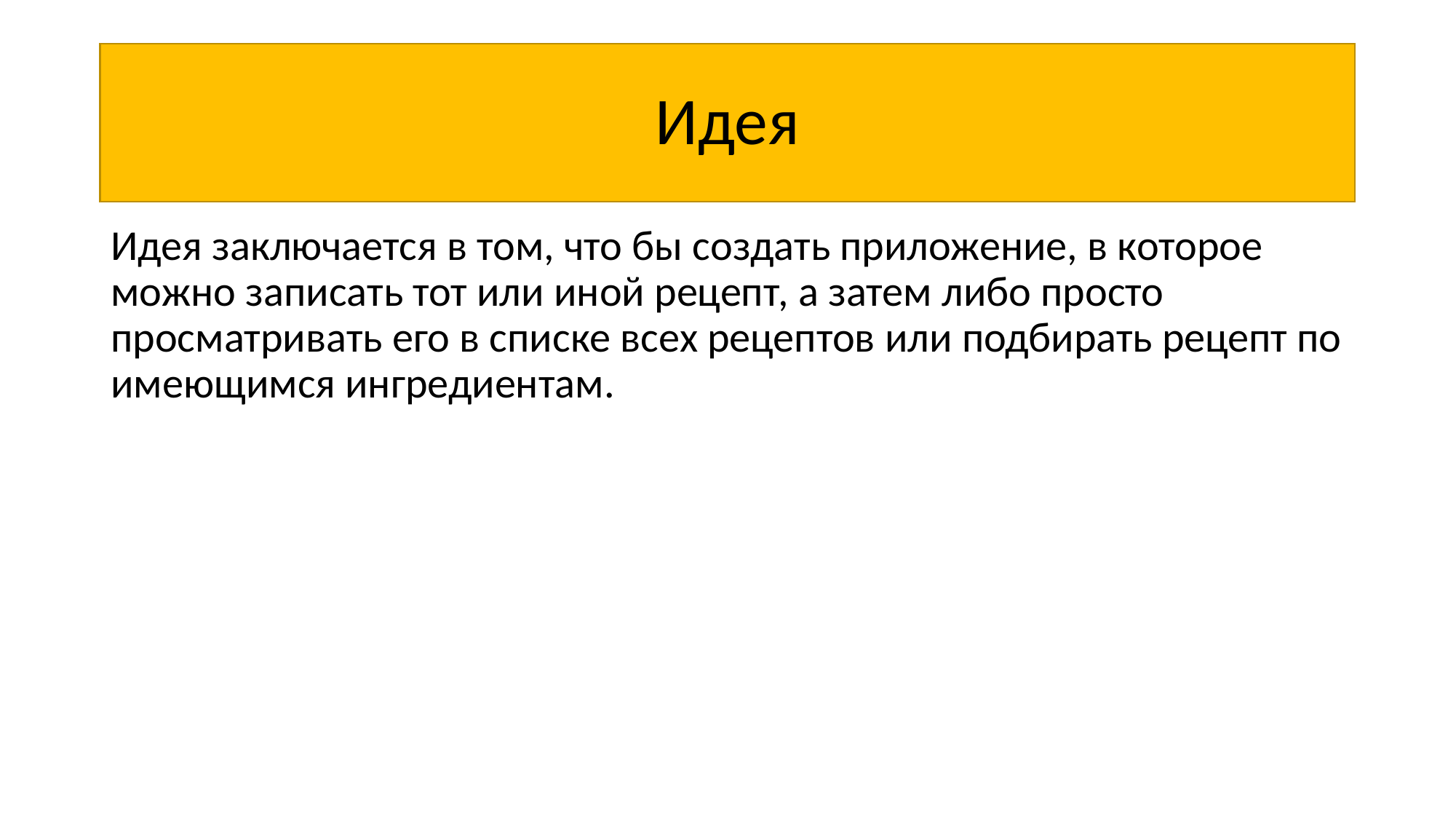

# Идея
Идея заключается в том, что бы создать приложение, в которое можно записать тот или иной рецепт, а затем либо просто просматривать его в списке всех рецептов или подбирать рецепт по имеющимся ингредиентам.